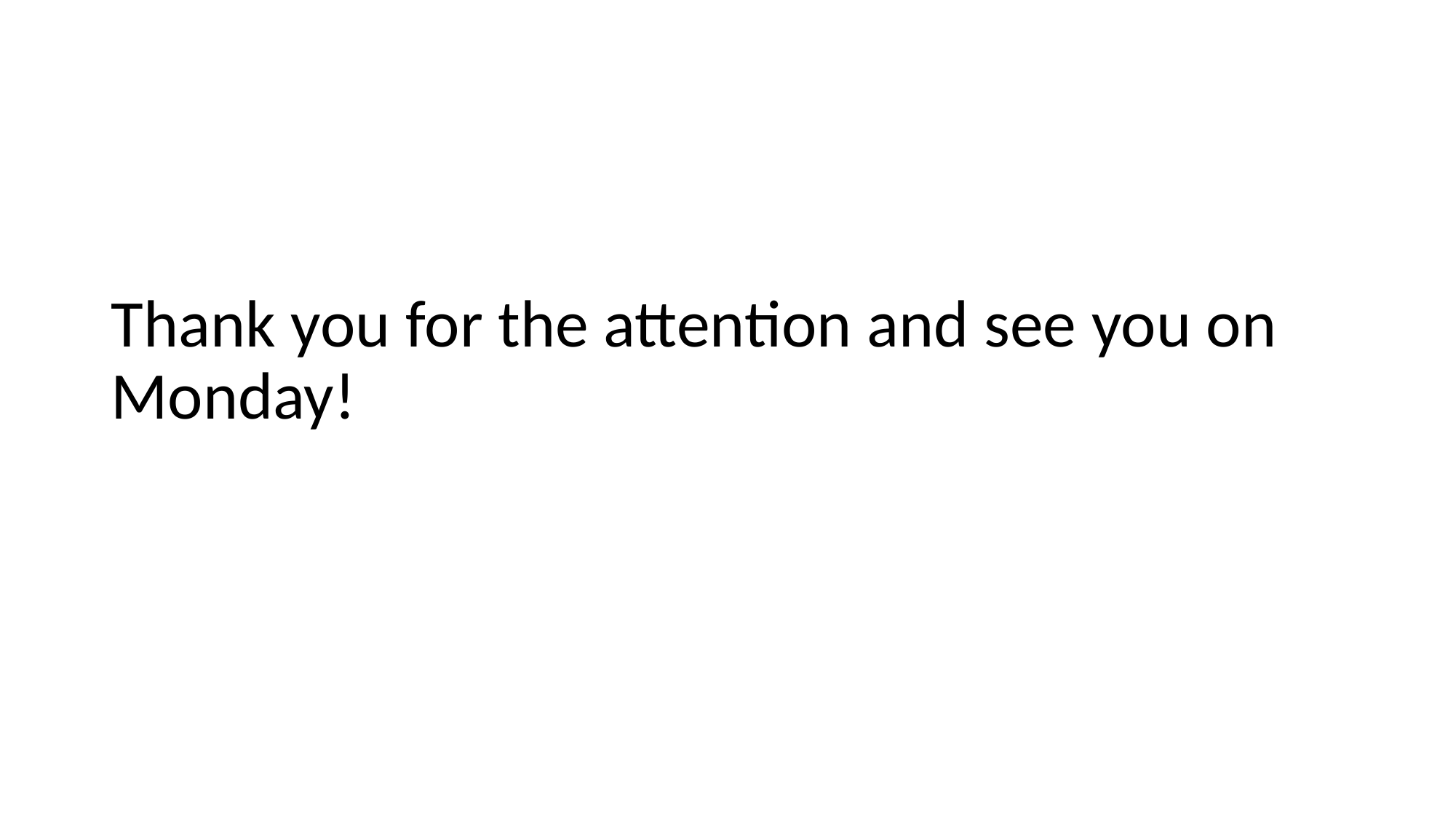

# Thank you for the attention and see you on Monday!